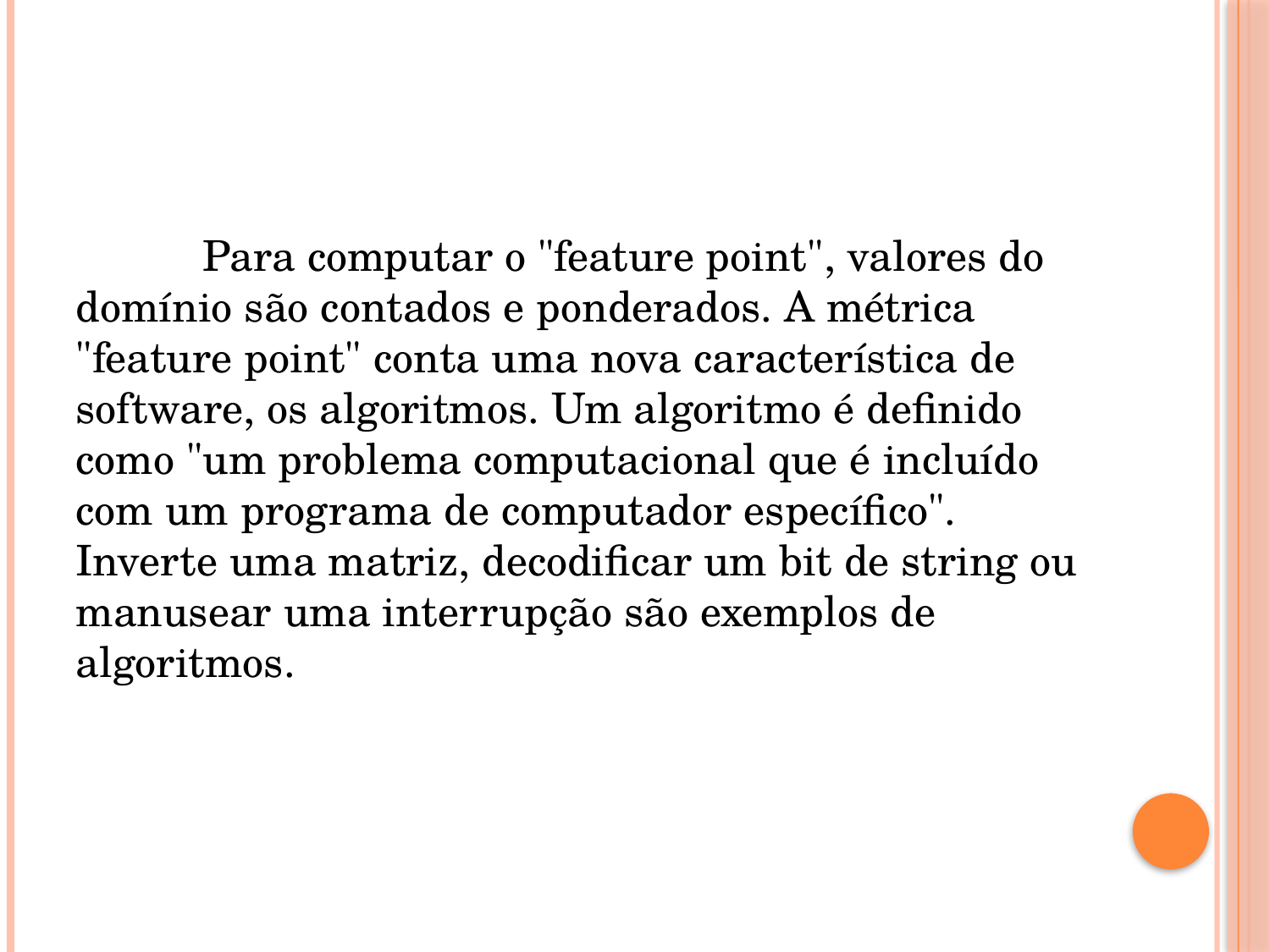

#
	Para computar o "feature point", valores do domínio são contados e ponderados. A métrica "feature point" conta uma nova característica de software, os algoritmos. Um algoritmo é definido como "um problema computacional que é incluído com um programa de computador específico". Inverte uma matriz, decodificar um bit de string ou manusear uma interrupção são exemplos de algoritmos.